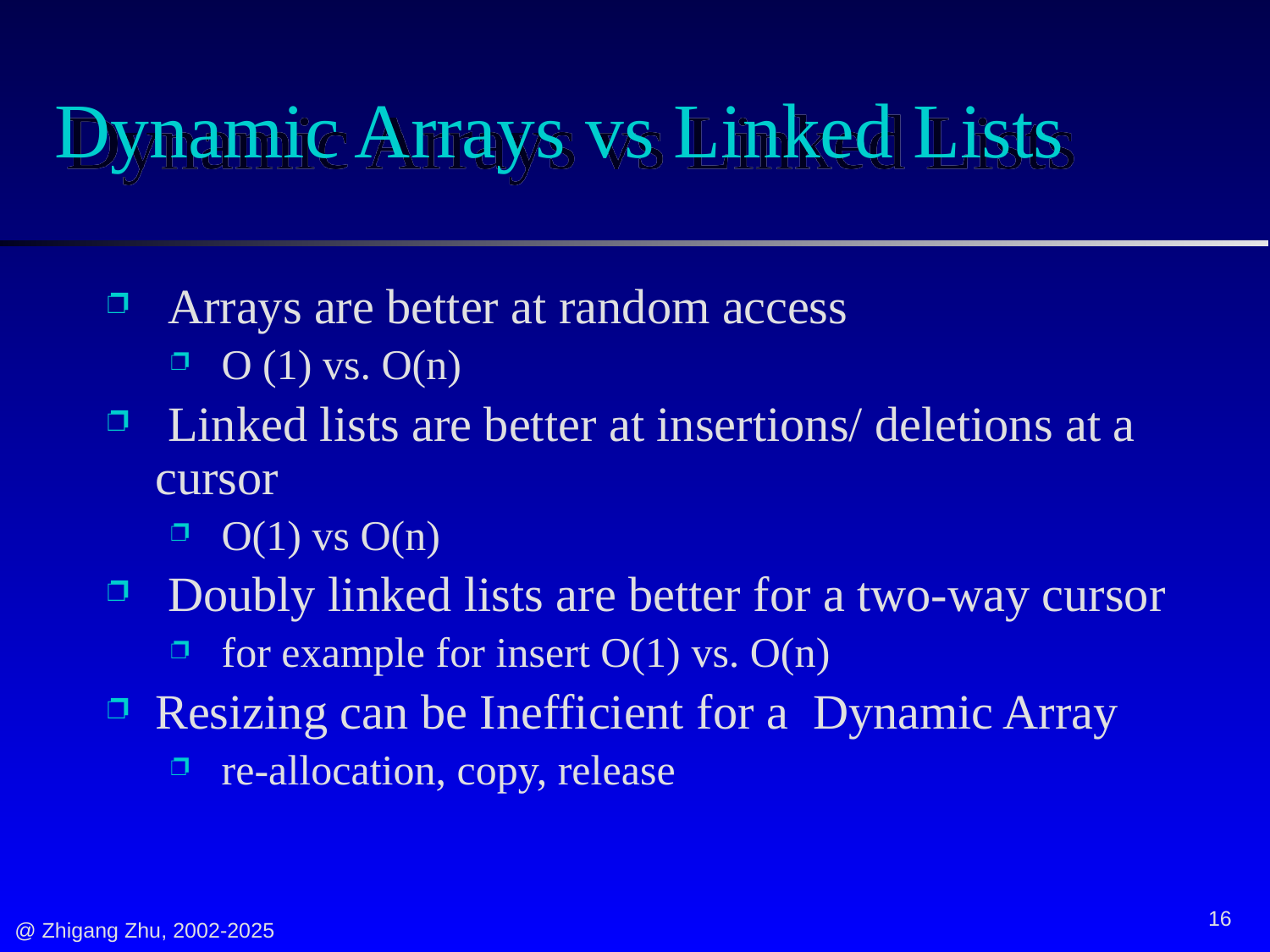

# Dynamic Arrays vs Linked Lists
 Arrays are better at random access
 O (1) vs. O(n)
 Linked lists are better at insertions/ deletions at a cursor
 O(1) vs O(n)
 Doubly linked lists are better for a two-way cursor
 for example for insert O(1) vs. O(n)
Resizing can be Inefficient for a  Dynamic Array
 re-allocation, copy, release